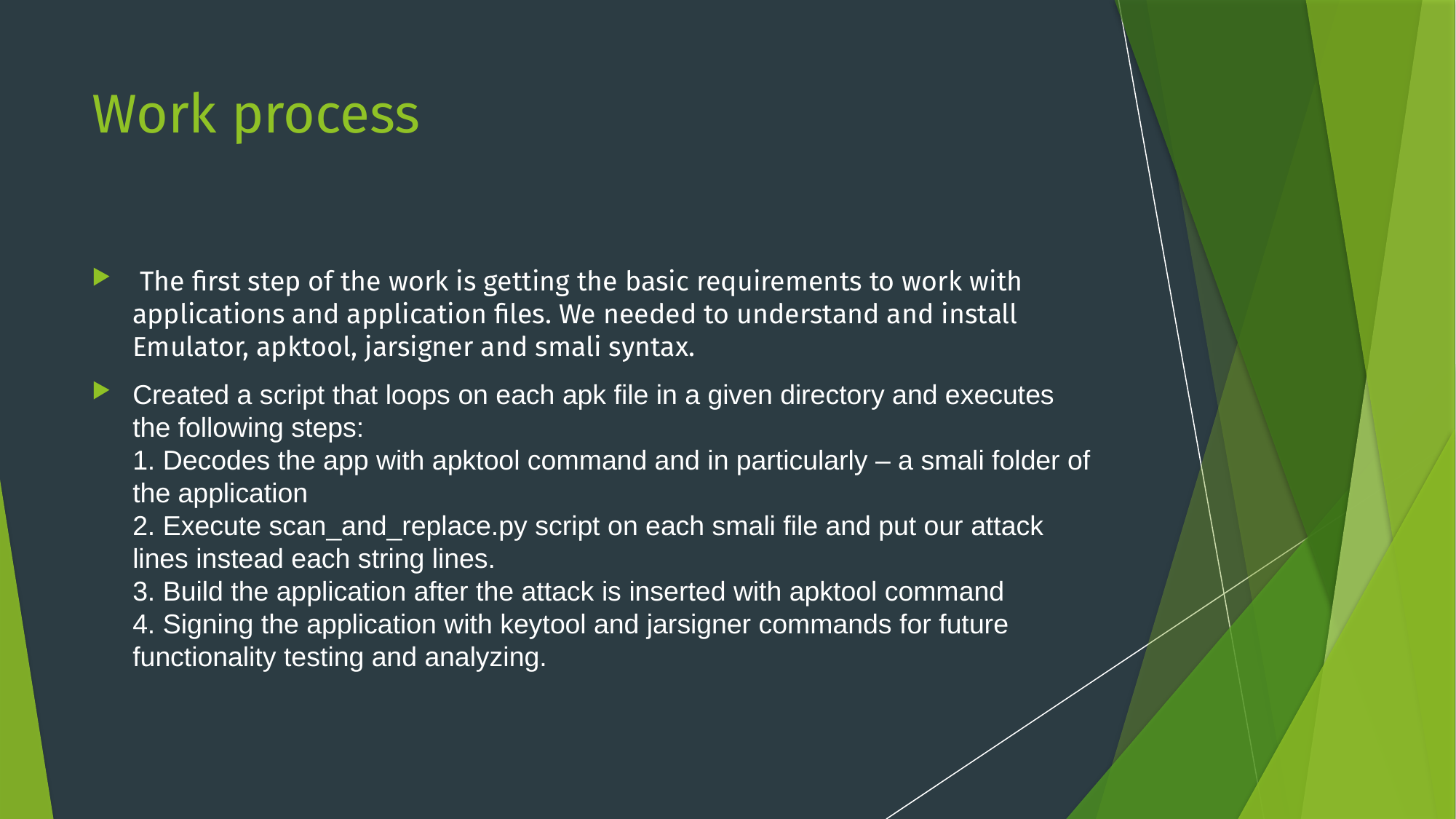

# Work process
 The first step of the work is getting the basic requirements to work with applications and application files. We needed to understand and install Emulator, apktool, jarsigner and smali syntax.
Created a script that loops on each apk file in a given directory and executes the following steps:
1. Decodes the app with apktool command and in particularly – a smali folder of the application
2. Execute scan_and_replace.py script on each smali file and put our attack lines instead each string lines.
3. Build the application after the attack is inserted with apktool command
4. Signing the application with keytool and jarsigner commands for future functionality testing and analyzing.